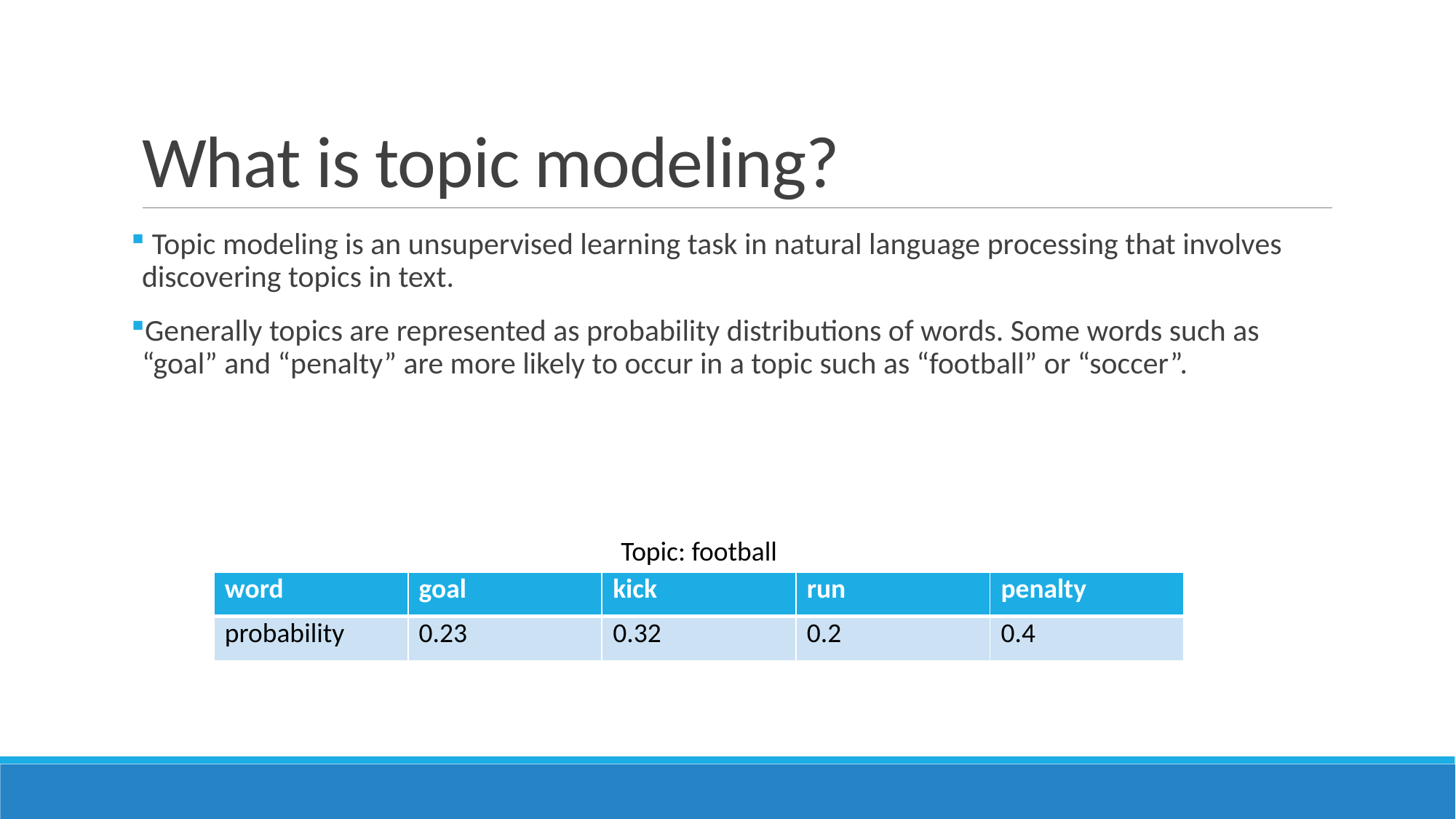

# What is topic modeling?
 Topic modeling is an unsupervised learning task in natural language processing that involves discovering topics in text.
Generally topics are represented as probability distributions of words. Some words such as “goal” and “penalty” are more likely to occur in a topic such as “football” or “soccer”.
Topic: football
| word | goal | kick | run | penalty |
| --- | --- | --- | --- | --- |
| probability | 0.23 | 0.32 | 0.2 | 0.4 |